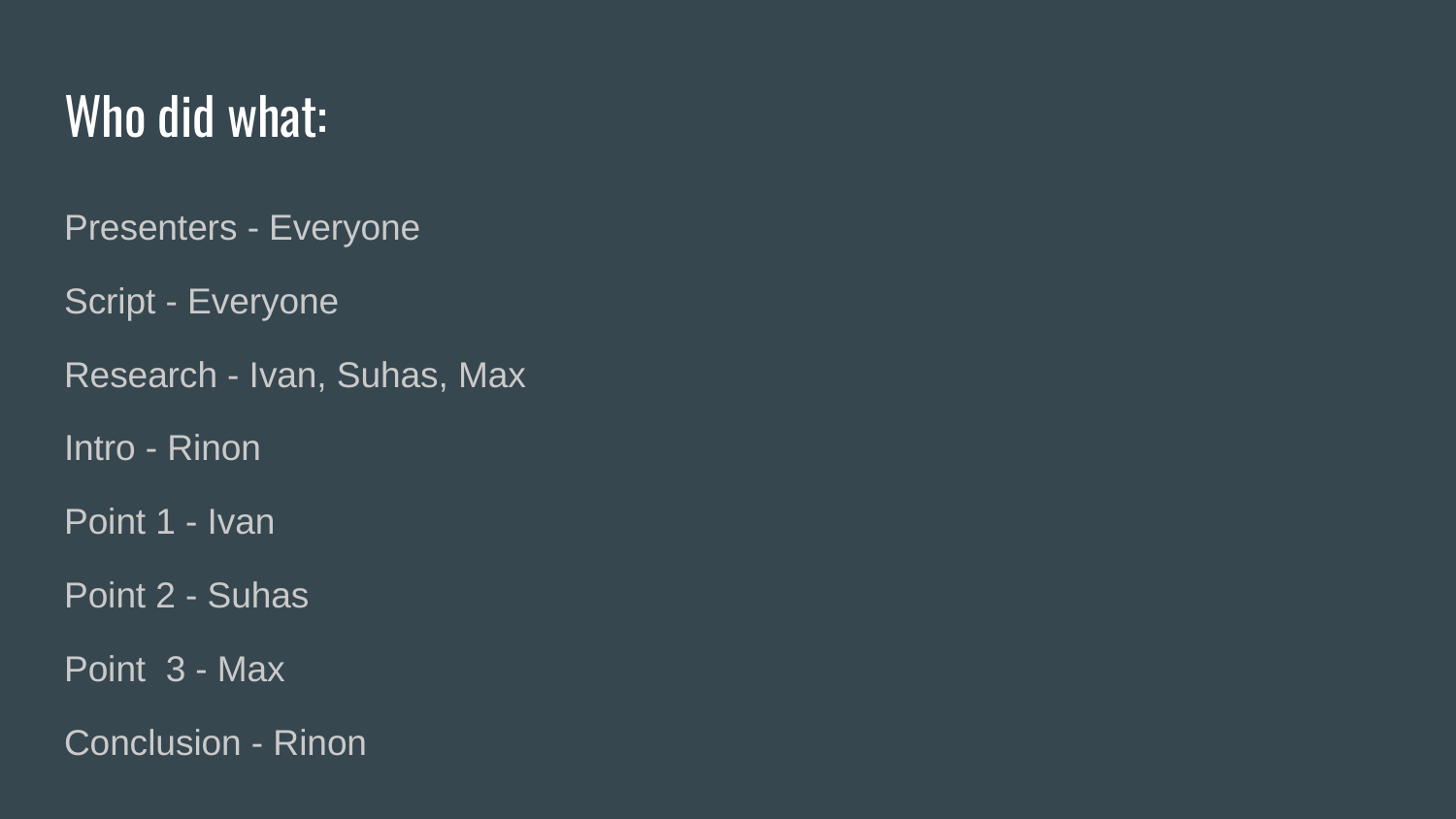

# Who did what:
Presenters - Everyone
Script - Everyone
Research - Ivan, Suhas, Max
Intro - Rinon
Point 1 - Ivan
Point 2 - Suhas
Point  3 - Max
Conclusion - Rinon